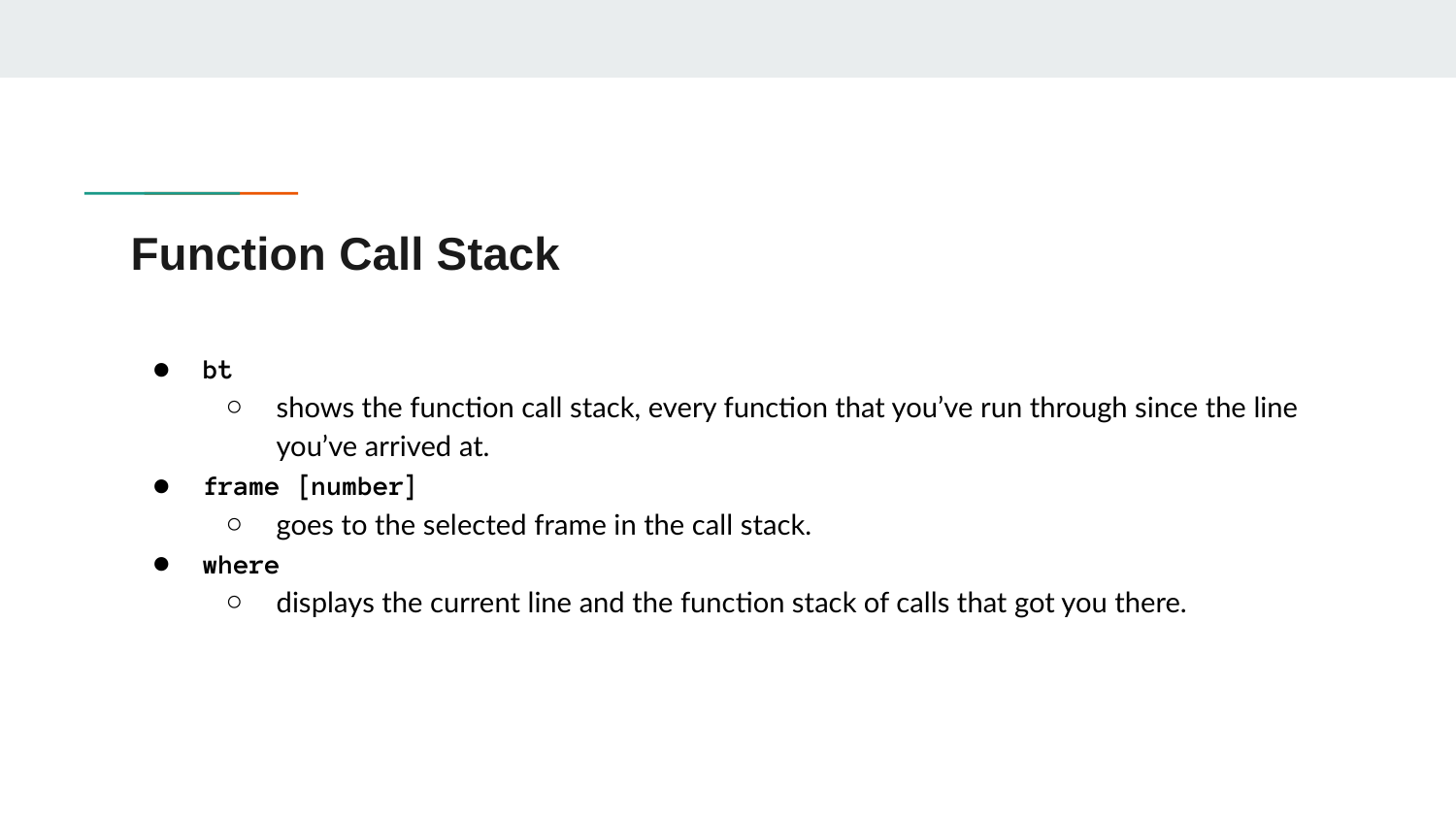

# Function Call Stack
bt
shows the function call stack, every function that you’ve run through since the line you’ve arrived at.
frame [number]
goes to the selected frame in the call stack.
where
displays the current line and the function stack of calls that got you there.